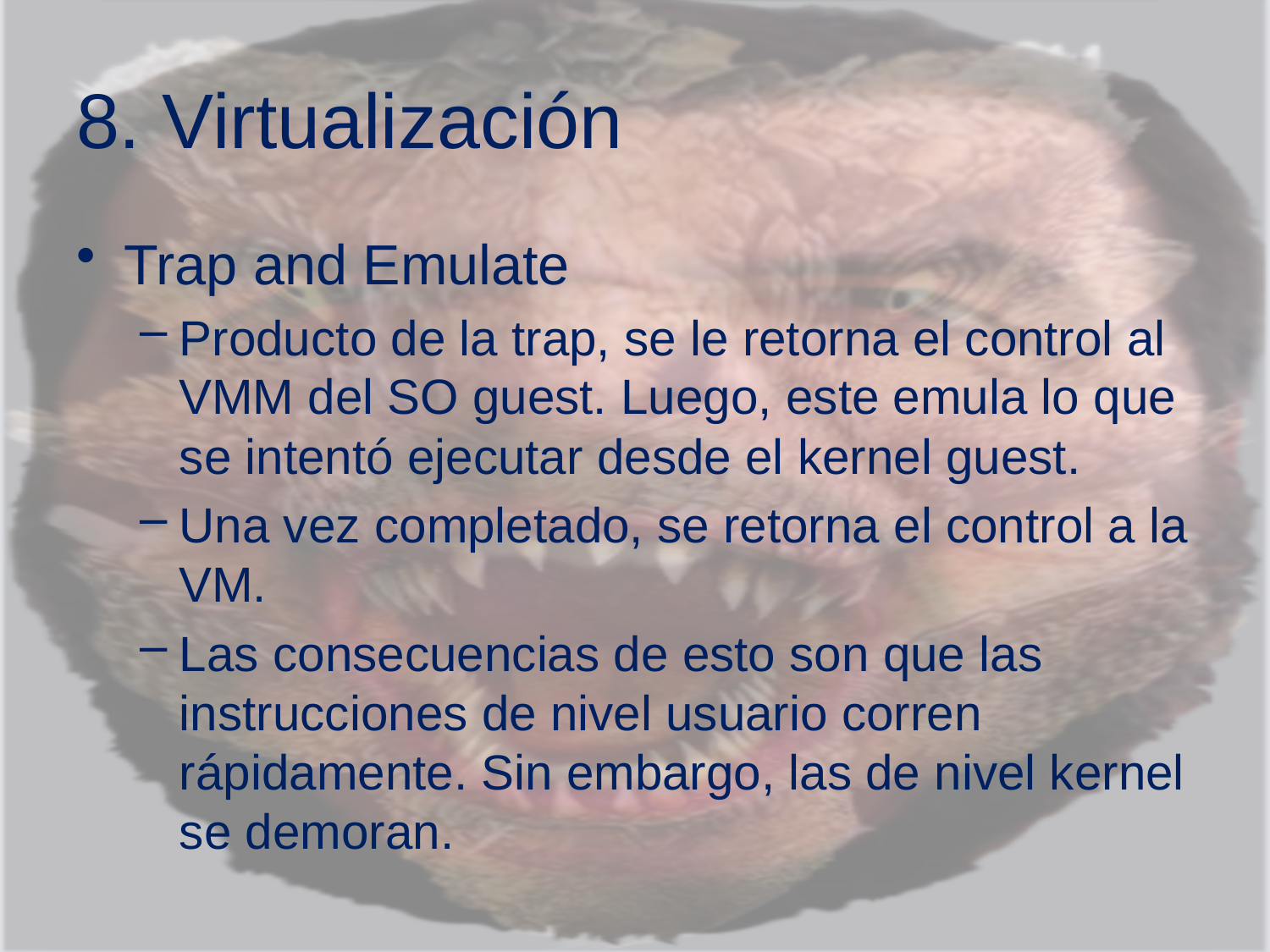

# 8. Virtualización
Trap and Emulate
Producto de la trap, se le retorna el control al VMM del SO guest. Luego, este emula lo que se intentó ejecutar desde el kernel guest.
Una vez completado, se retorna el control a la VM.
Las consecuencias de esto son que las instrucciones de nivel usuario corren rápidamente. Sin embargo, las de nivel kernel se demoran.